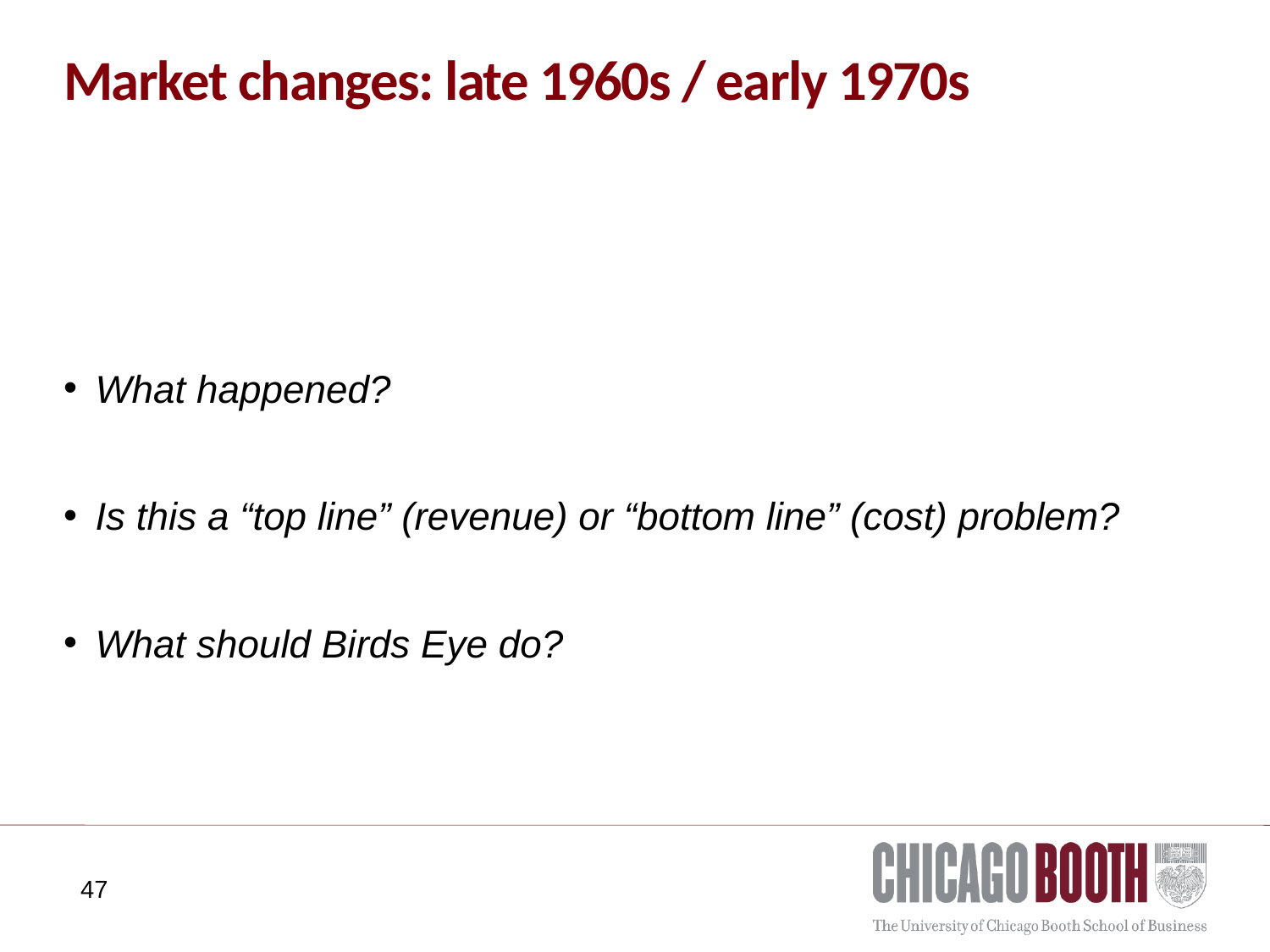

# Market changes: late 1960s / early 1970s

What happened?

Is this a “top line” (revenue) or “bottom line” (cost) problem?

What should Birds Eye do?